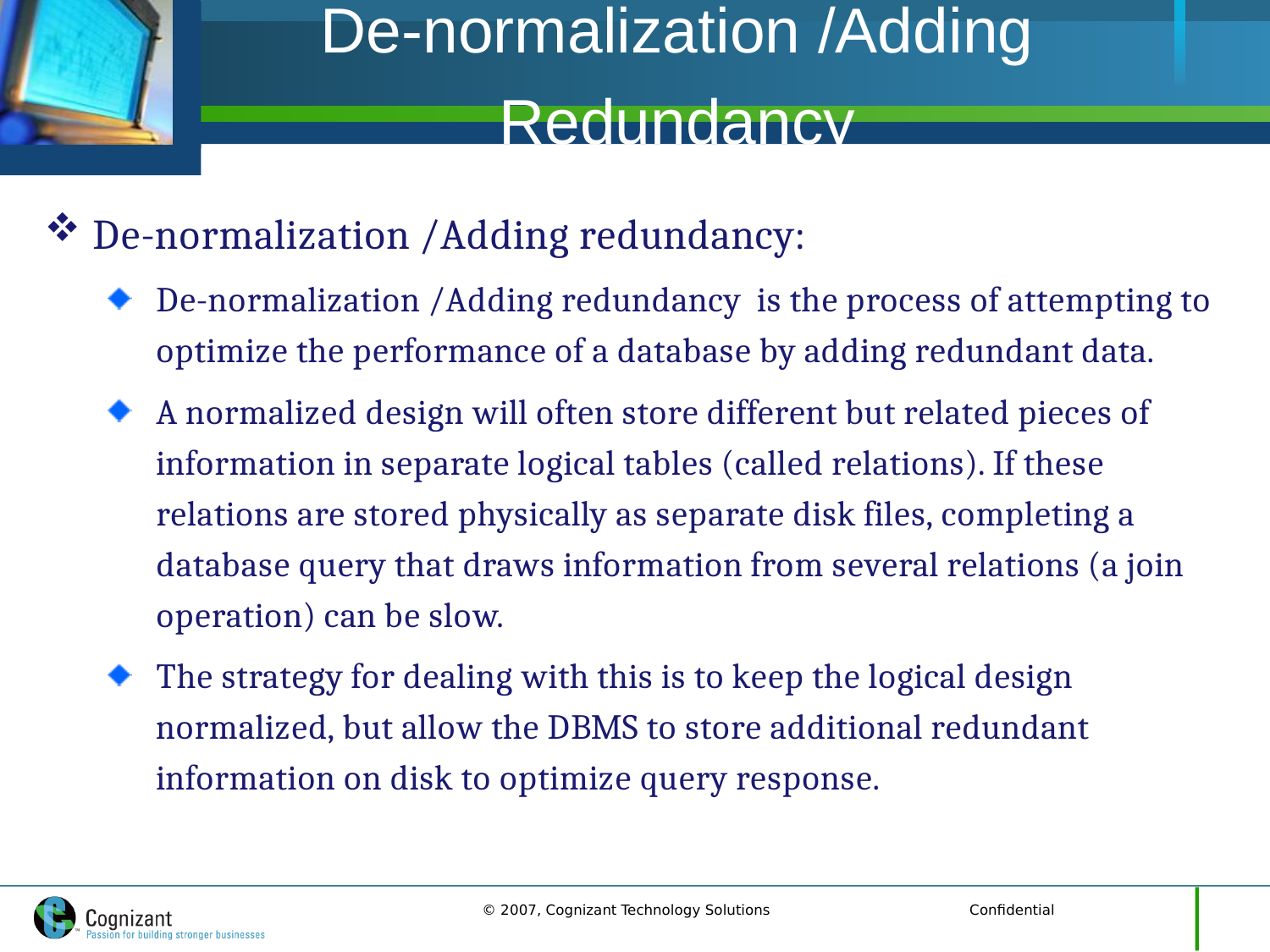

# De-normalization /Adding Redundancy
De-normalization /Adding redundancy:
De-normalization /Adding redundancy  is the process of attempting to optimize the performance of a database by adding redundant data.
A normalized design will often store different but related pieces of information in separate logical tables (called relations). If these relations are stored physically as separate disk files, completing a database query that draws information from several relations (a join operation) can be slow.
The strategy for dealing with this is to keep the logical design normalized, but allow the DBMS to store additional redundant information on disk to optimize query response.